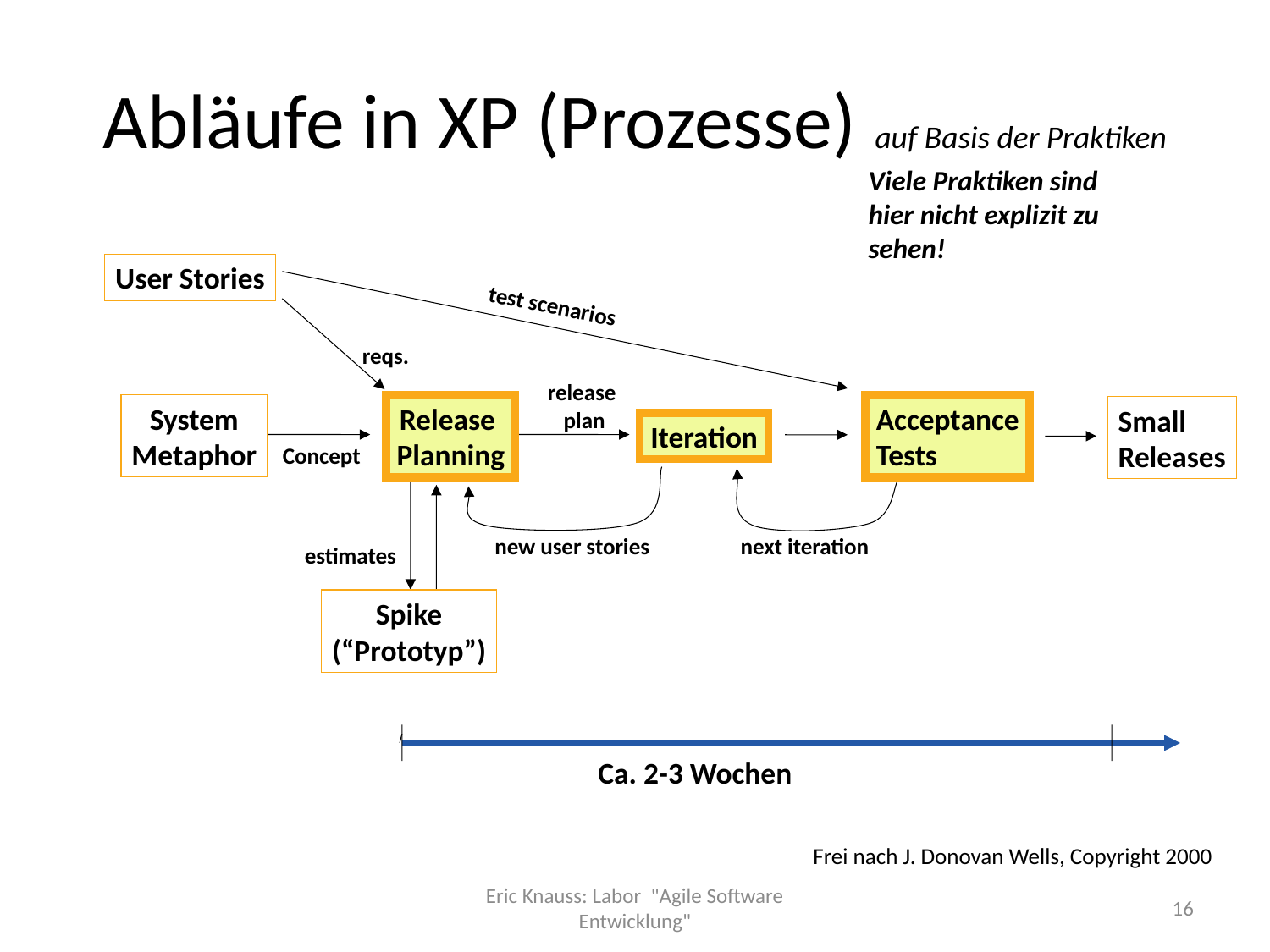

# Abläufe in XP (Prozesse) auf Basis der Praktiken
Viele Praktiken sind
hier nicht explizit zu
sehen!
User Stories

test scenarios

reqs.
release
plan
Iteration

System
Metaphor
Acceptance
Tests

Release
Planning
Small
Releases

Concept

new user stories

next iteration

estimates
Spike
(“Prototyp”)

Ca. 2-3 Wochen
Frei nach J. Donovan Wells, Copyright 2000
Eric Knauss: Labor  "Agile Software Entwicklung"
16